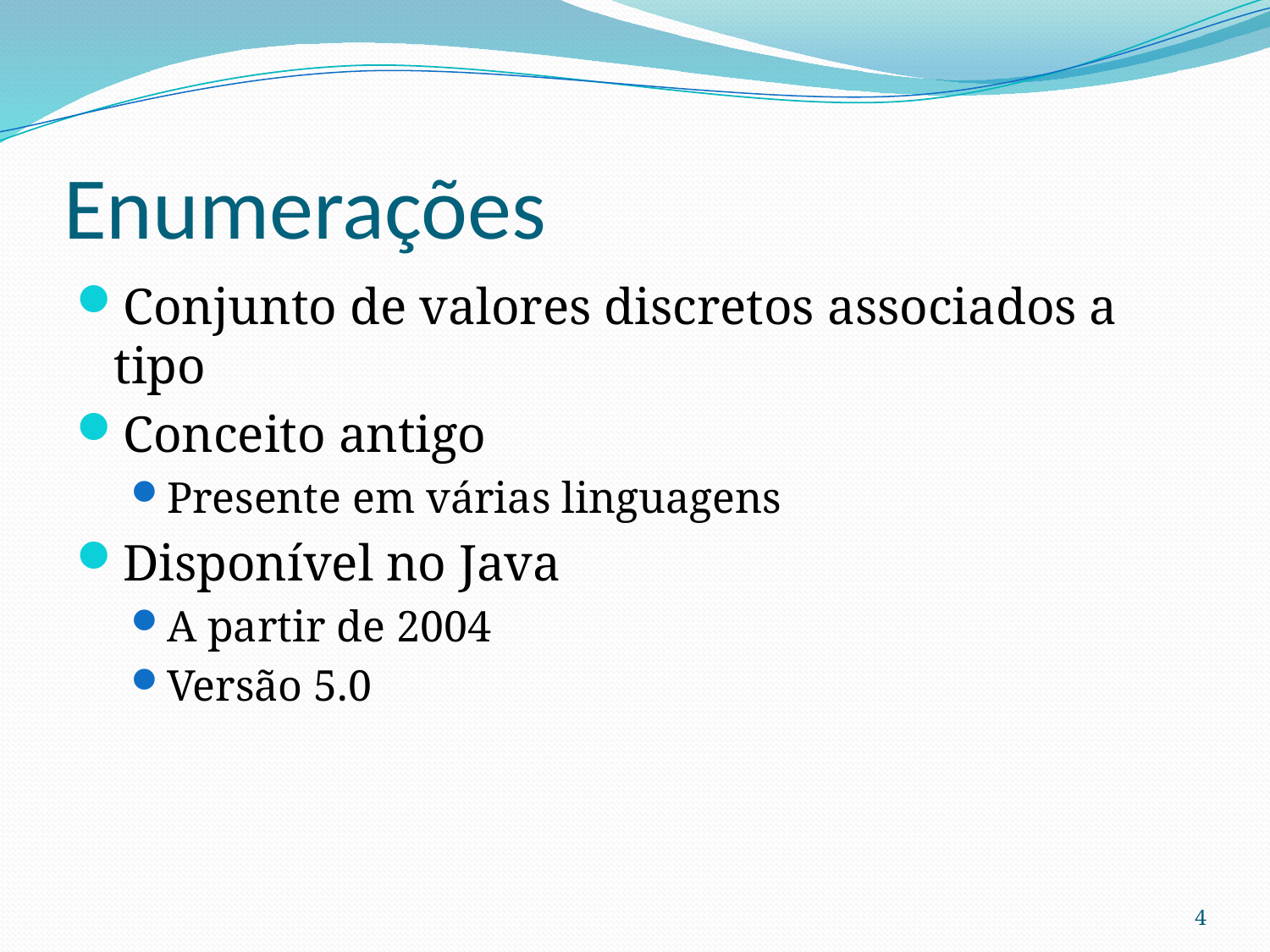

# Enumerações
Conjunto de valores discretos associados a tipo
Conceito antigo
Presente em várias linguagens
Disponível no Java
A partir de 2004
Versão 5.0

4